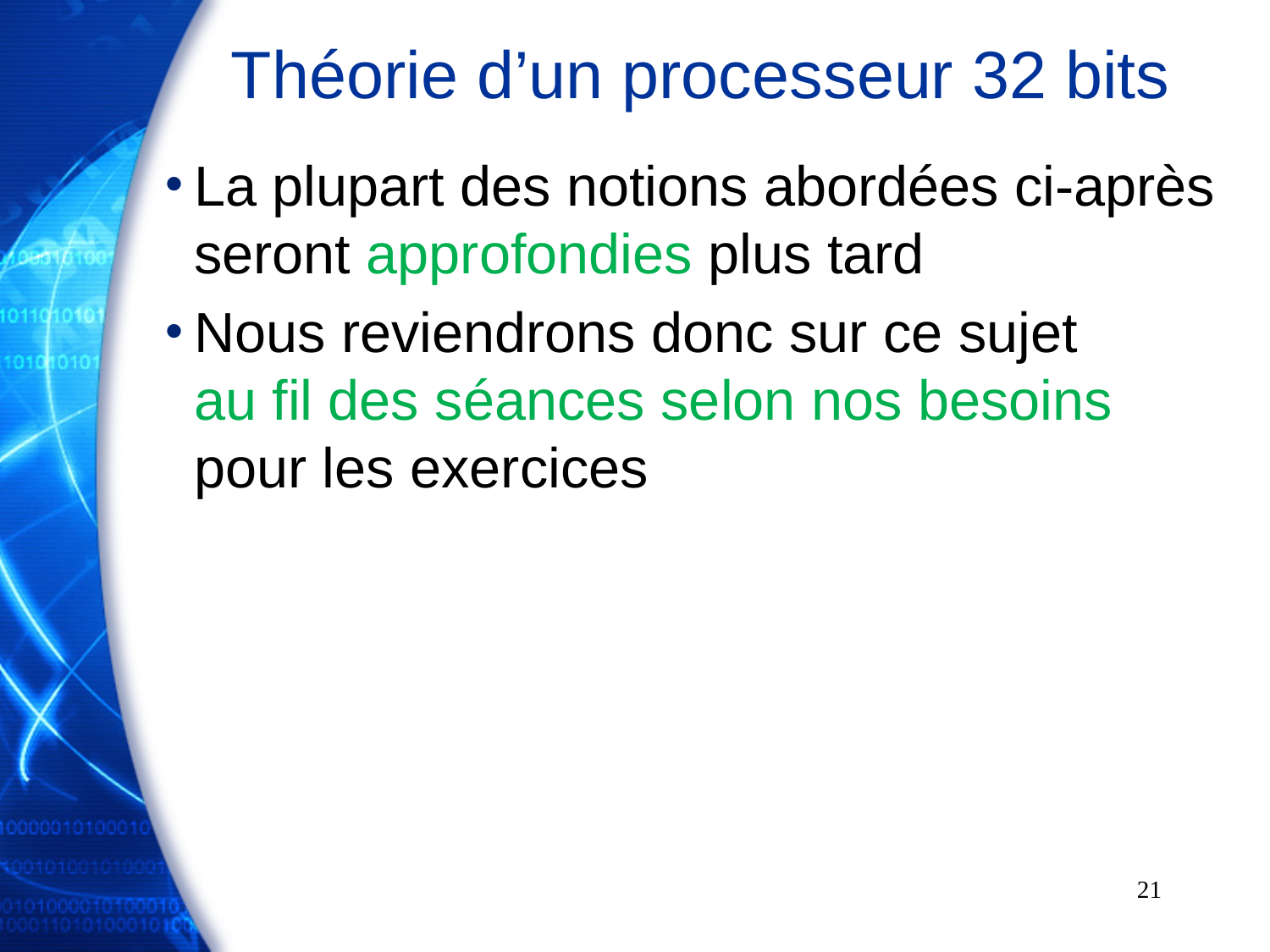

# Théorie d’un processeur 32 bits
La plupart des notions abordées ci-après seront approfondies plus tard
Nous reviendrons donc sur ce sujet
au fil des séances selon nos besoins
pour les exercices
21